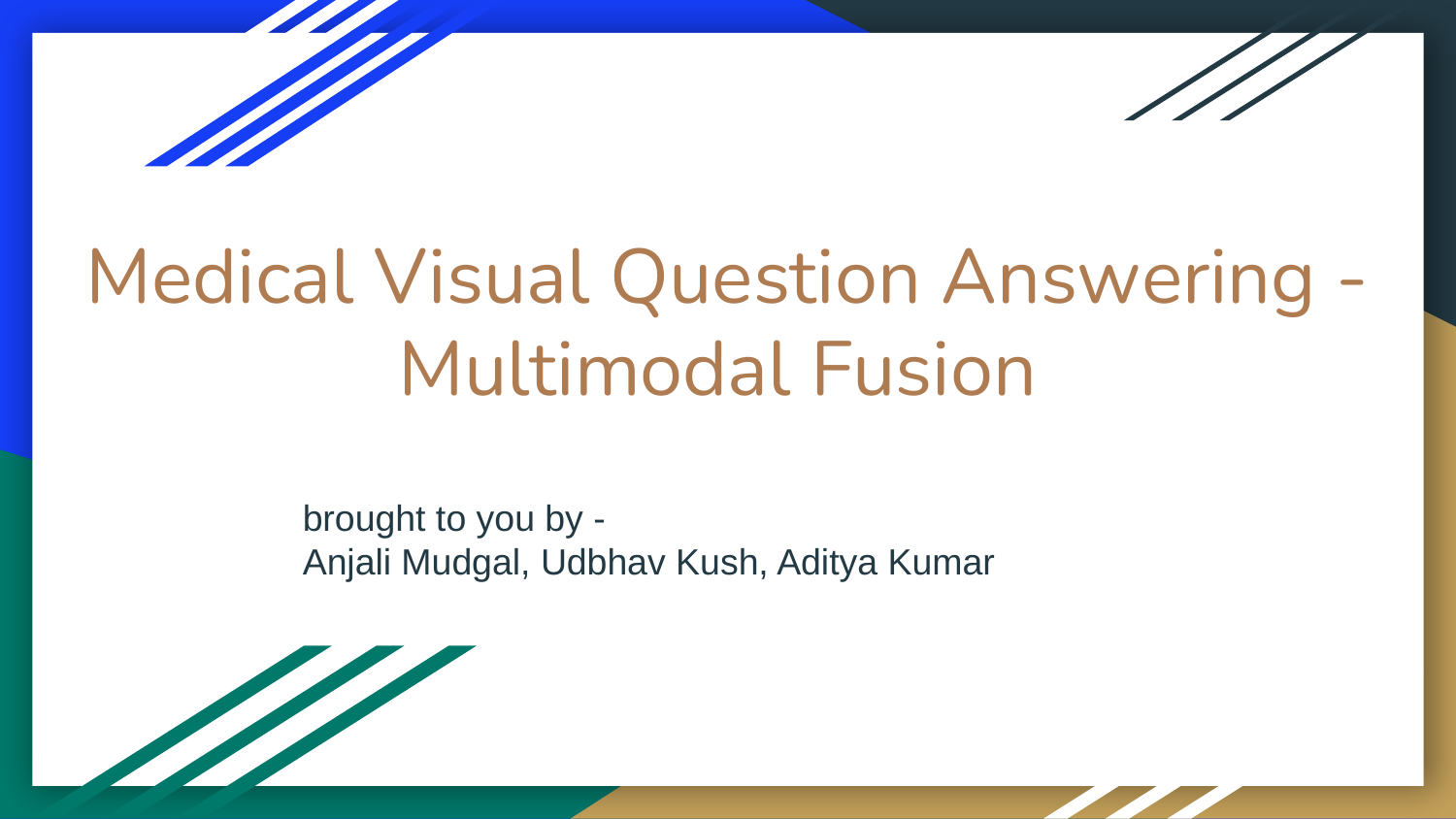

# Medical Visual Question Answering - Multimodal Fusion
brought to you by -
Anjali Mudgal, Udbhav Kush, Aditya Kumar